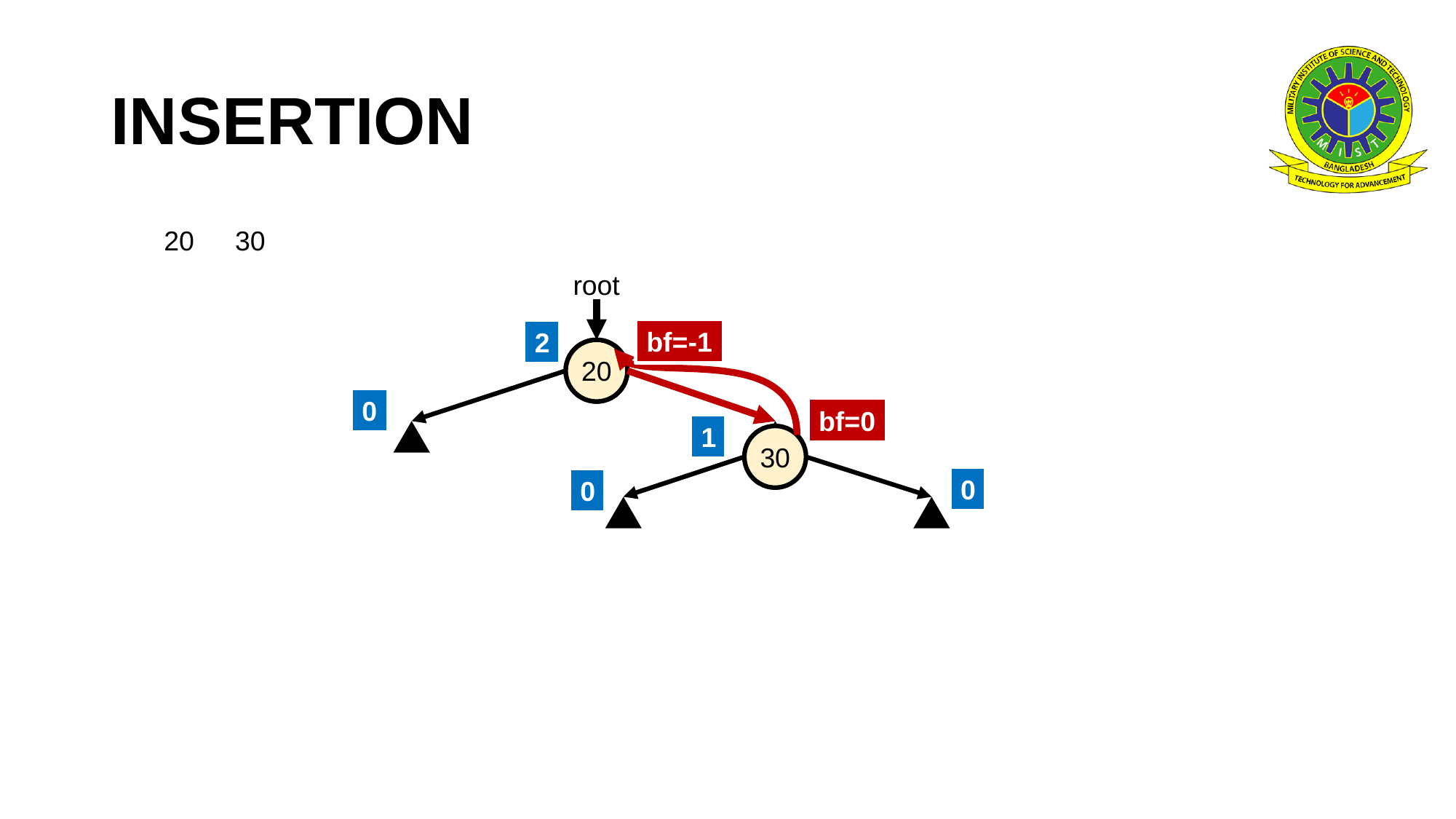

# INSERTION
20
30
root

bf=-1
2
1

20

0
0
bf=0
1

30
0
0